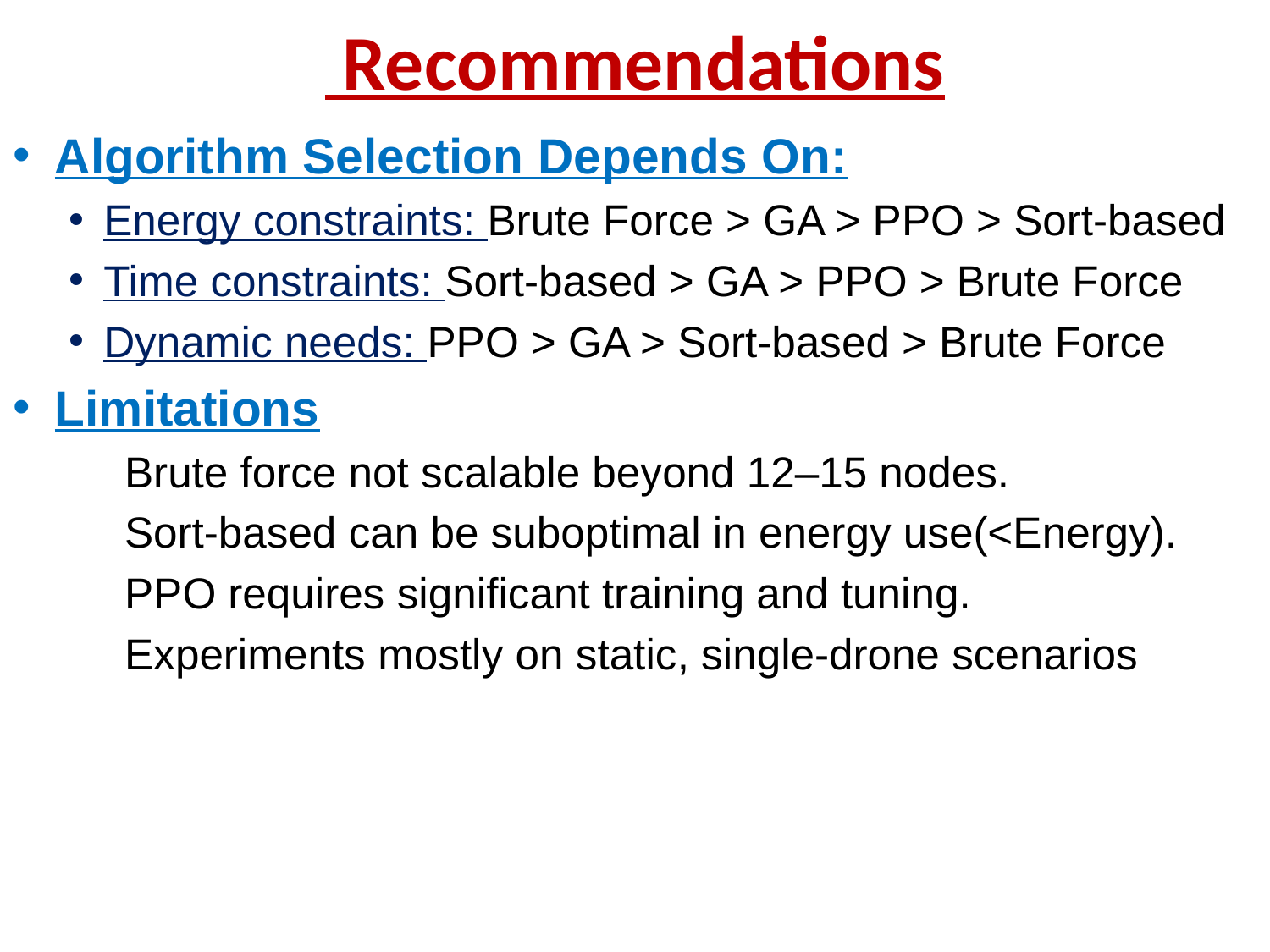

# Recommendations
Algorithm Selection Depends On:
Energy constraints: Brute Force > GA > PPO > Sort-based
Time constraints: Sort-based > GA > PPO > Brute Force
Dynamic needs: PPO > GA > Sort-based > Brute Force
Limitations
	Brute force not scalable beyond 12–15 nodes.
	Sort-based can be suboptimal in energy use(<Energy).
	PPO requires significant training and tuning.
	Experiments mostly on static, single-drone scenarios